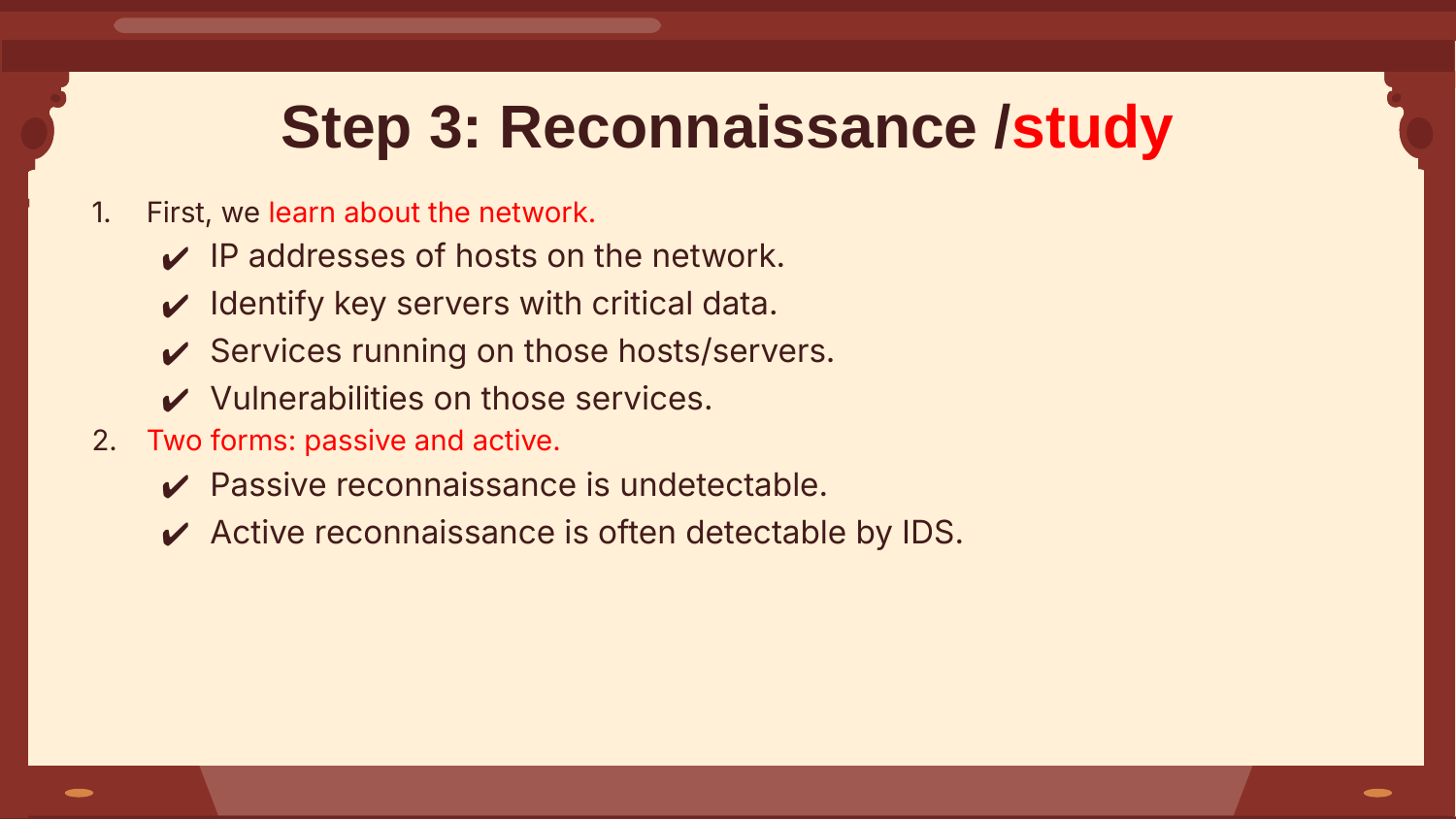

# Step 3: Reconnaissance /study
First, we learn about the network.
IP addresses of hosts on the network.
Identify key servers with critical data.
Services running on those hosts/servers.
Vulnerabilities on those services.
Two forms: passive and active.
Passive reconnaissance is undetectable.
Active reconnaissance is often detectable by IDS.